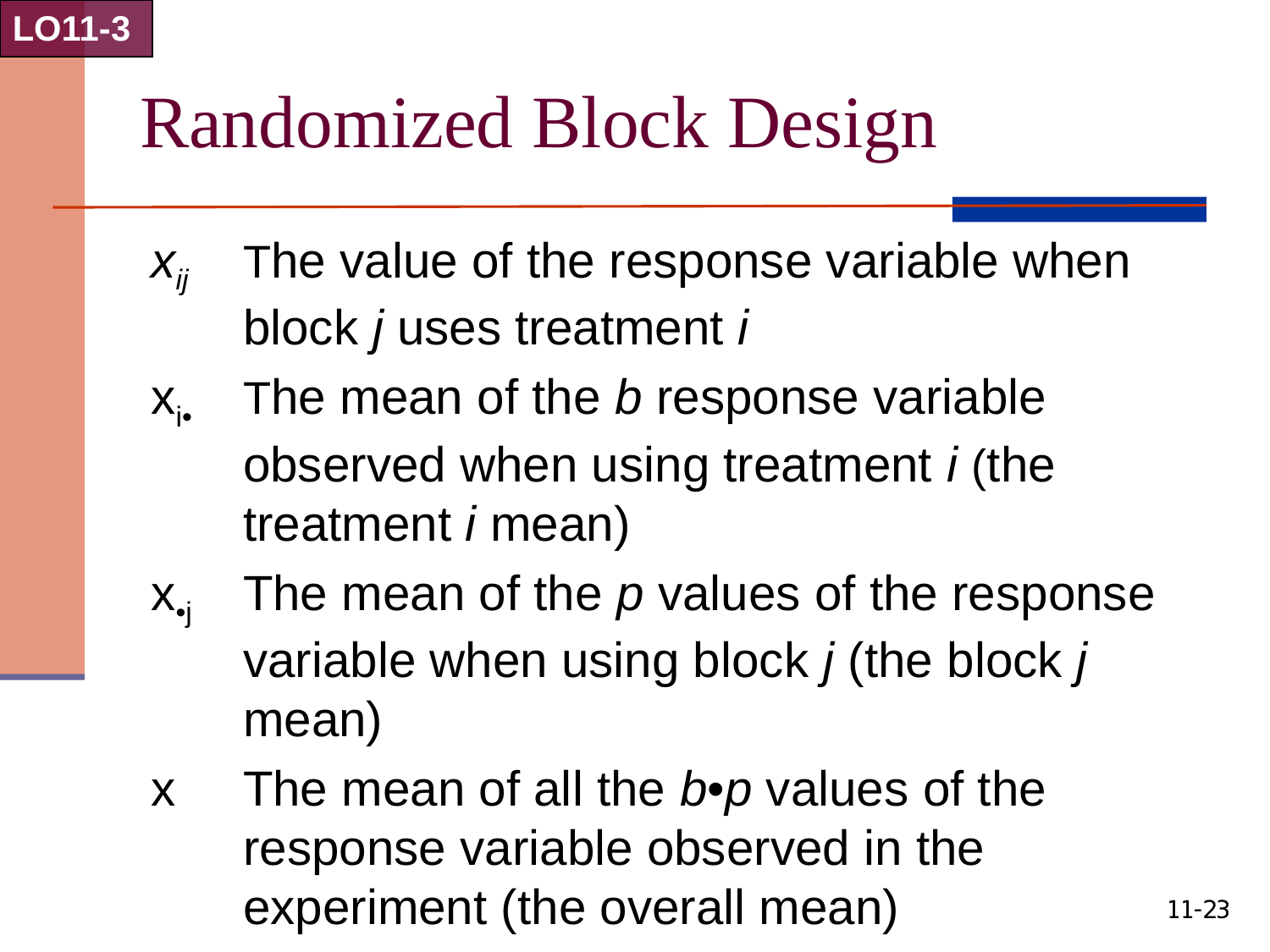

LO11-3
# Randomized Block Design
xij	The value of the response variable when block j uses treatment i
xi•	The mean of the b response variable observed when using treatment i (the treatment i mean)
x•j	The mean of the p values of the response variable when using block j (the block j mean)
x	The mean of all the b•p values of the response variable observed in the experiment (the overall mean)
11-23